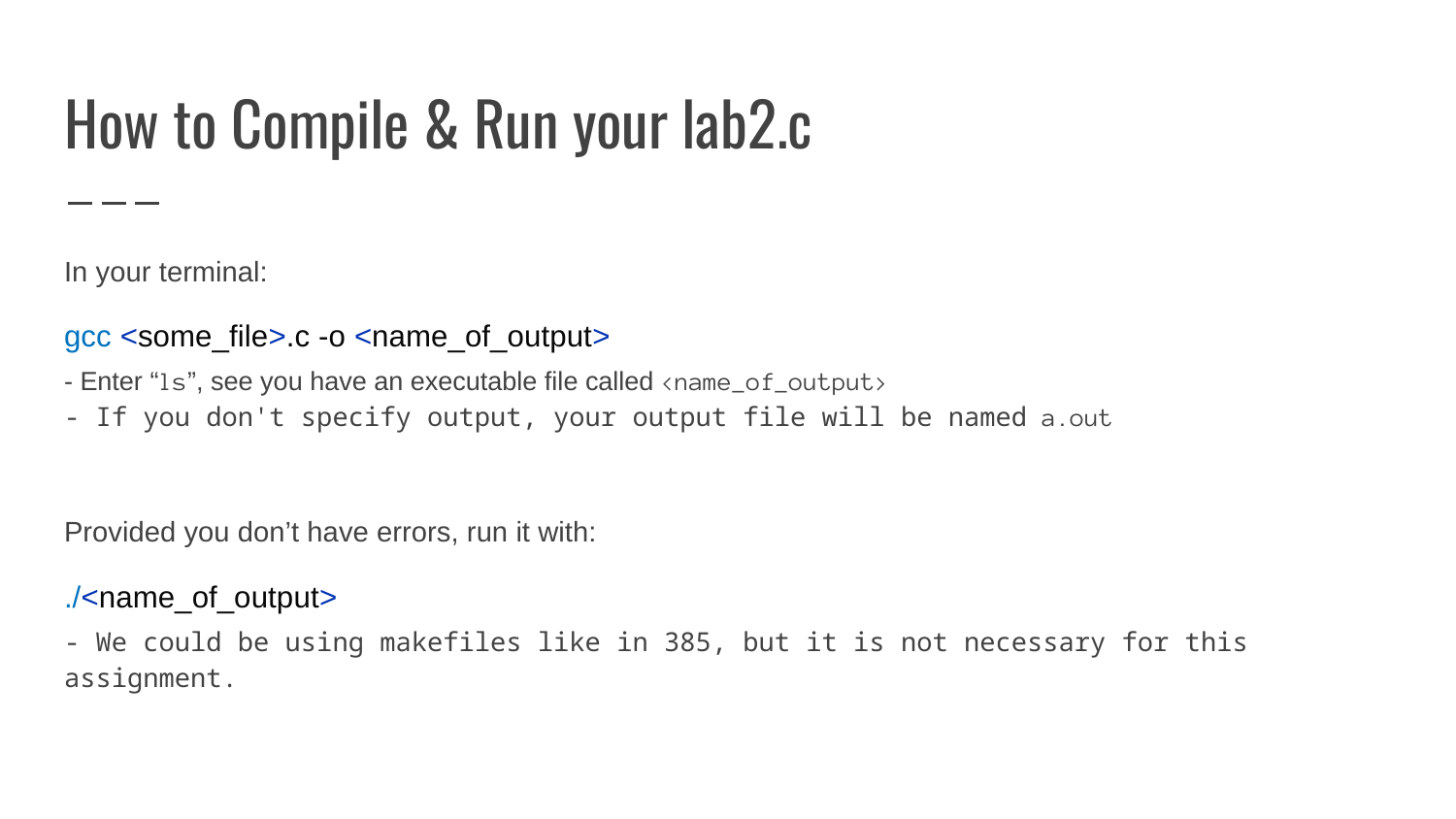

# How to Compile & Run your lab2.c
In your terminal:
gcc <some_file>.c -o <name_of_output>
- Enter “ls”, see you have an executable file called <name_of_output>
- If you don't specify output, your output file will be named a.out
Provided you don’t have errors, run it with:
./<name_of_output>
- We could be using makefiles like in 385, but it is not necessary for this assignment.